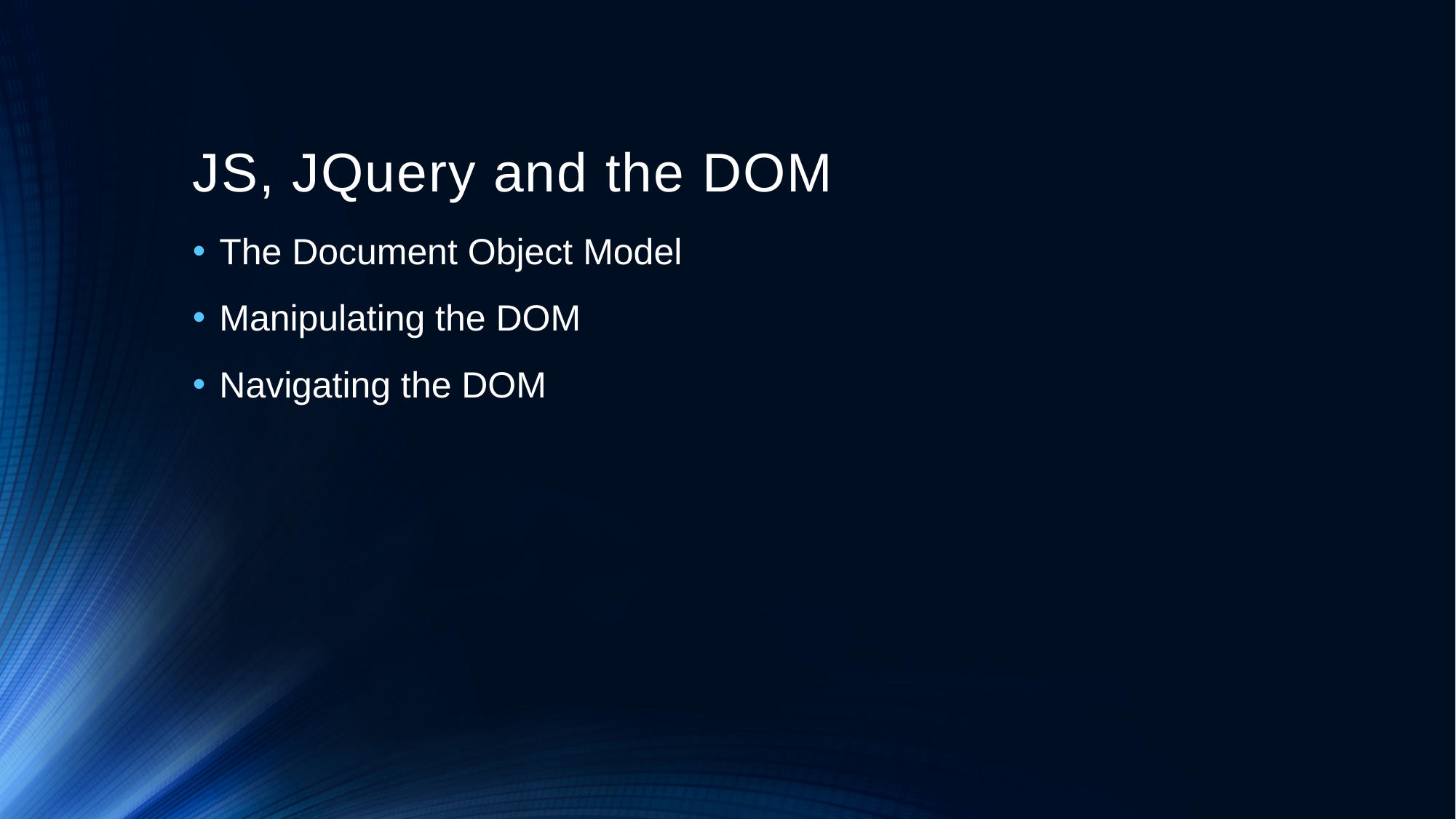

# JS, JQuery and the DOM
The Document Object Model
Manipulating the DOM
Navigating the DOM